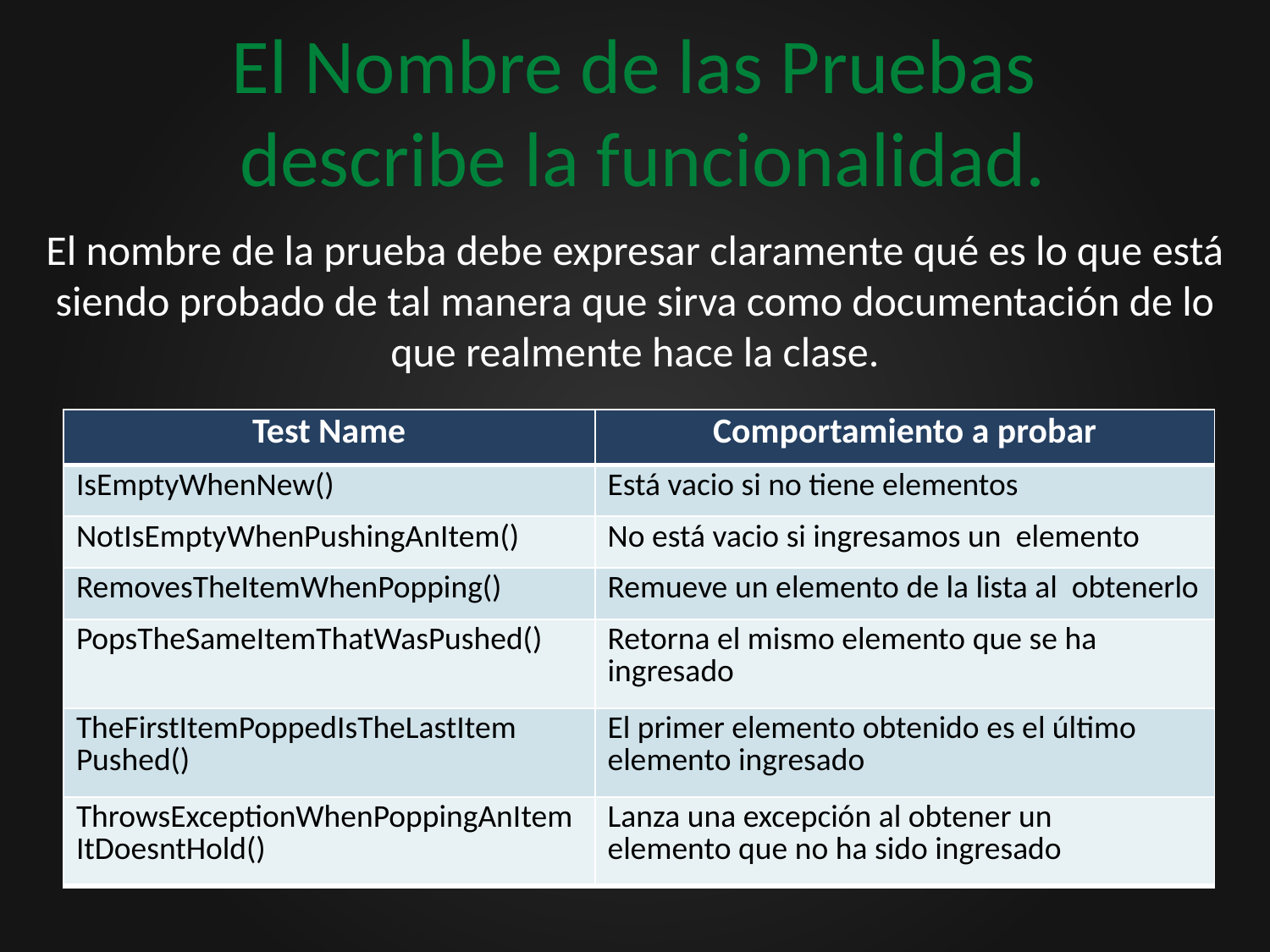

El Nombre de las Pruebas
describe la funcionalidad.
El nombre de la prueba debe expresar claramente qué es lo que está siendo probado de tal manera que sirva como documentación de lo que realmente hace la clase.
| Test Name | Comportamiento a probar |
| --- | --- |
| IsEmptyWhenNew() | Está vacio si no tiene elementos |
| NotIsEmptyWhenPushingAnItem() | No está vacio si ingresamos un  elemento |
| RemovesTheItemWhenPopping() | Remueve un elemento de la lista al  obtenerlo |
| PopsTheSameItemThatWasPushed() | Retorna el mismo elemento que se ha ingresado |
| TheFirstItemPoppedIsTheLastItem Pushed() | El primer elemento obtenido es el último  elemento ingresado |
| ThrowsExceptionWhenPoppingAnItem ItDoesntHold() | Lanza una excepción al obtener un  elemento que no ha sido ingresado |